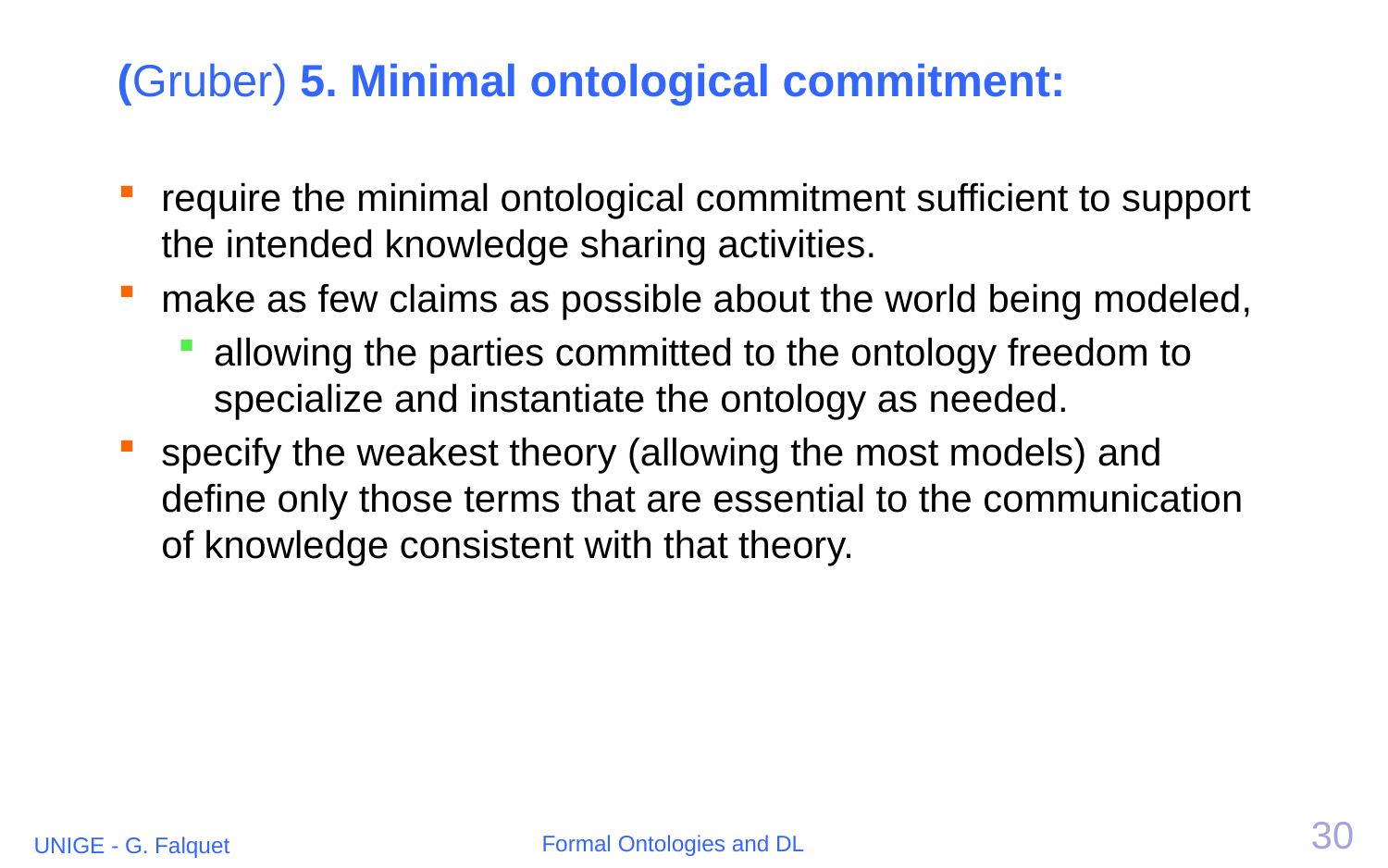

# (Gruber) 5. Minimal ontological commitment:
require the minimal ontological commitment sufficient to support the intended knowledge sharing activities.
make as few claims as possible about the world being modeled,
allowing the parties committed to the ontology freedom to specialize and instantiate the ontology as needed.
specify the weakest theory (allowing the most models) and define only those terms that are essential to the communication of knowledge consistent with that theory.
30
Formal Ontologies and DL
UNIGE - G. Falquet